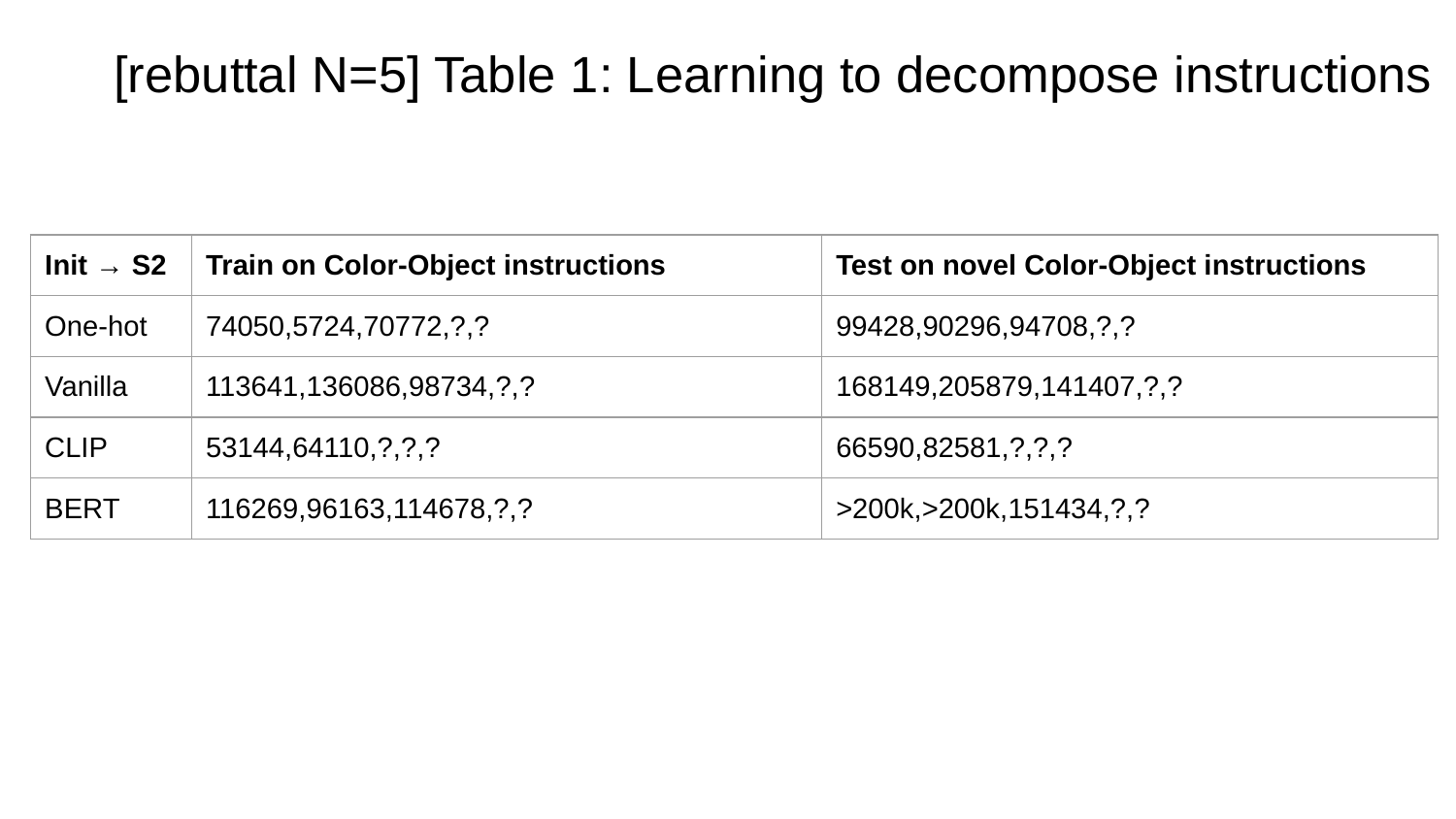

[rebuttal N=5] Table 1: Learning to decompose instructions

| Init → S2 | Train on Color-Object instructions | Test on novel Color-Object instructions |
| --- | --- | --- |
| One-hot | 74050,5724,70772,?,? | 99428,90296,94708,?,? |
| Vanilla | 113641,136086,98734,?,? | 168149,205879,141407,?,? |
| CLIP | 53144,64110,?,?,? | 66590,82581,?,?,? |
| BERT | 116269,96163,114678,?,? | >200k,>200k,151434,?,? |